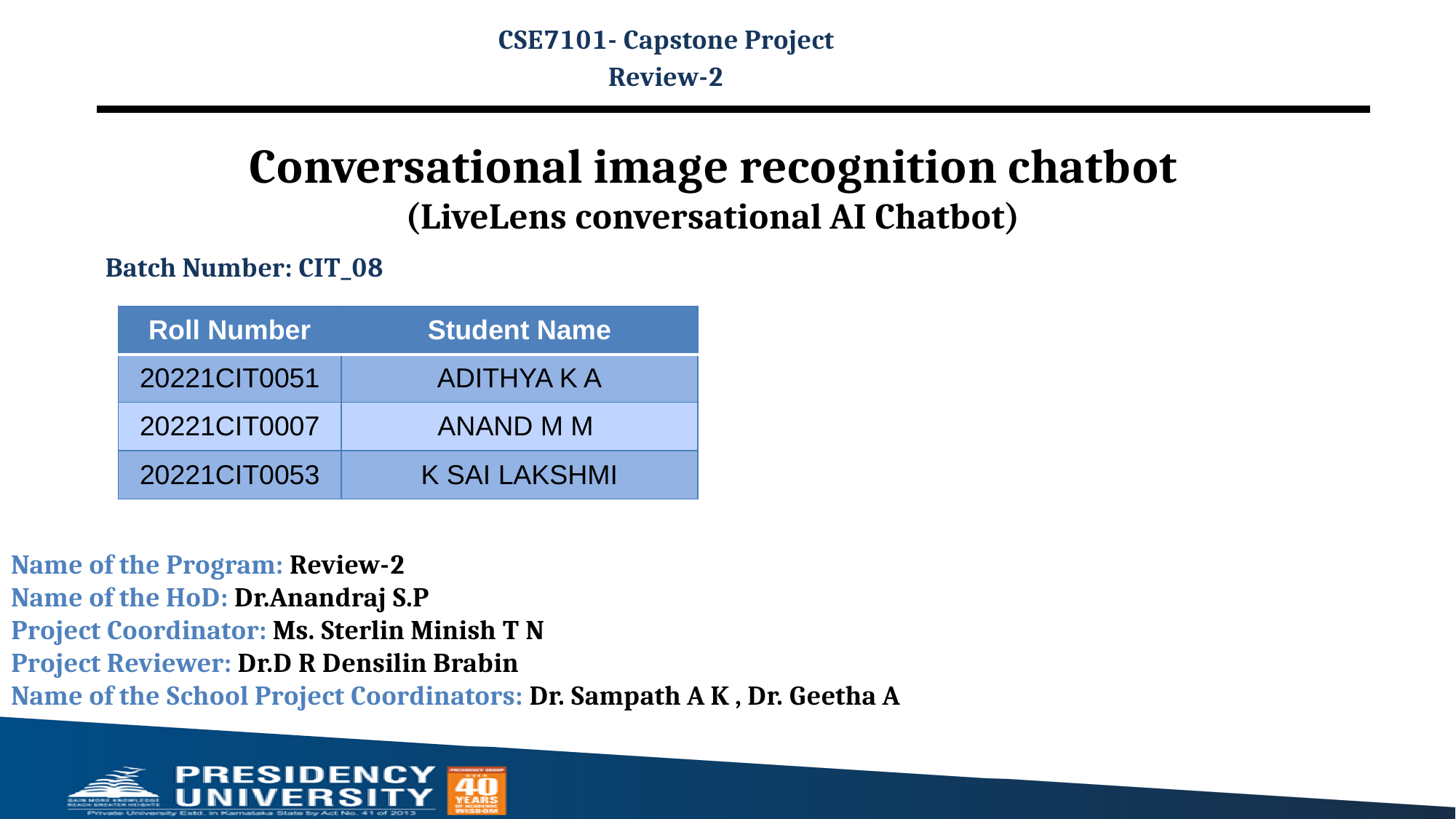

CSE7101- Capstone Project
Review-2
# Conversational image recognition chatbot (LiveLens conversational AI Chatbot)
Batch Number: CIT_08

| Roll Number | Student Name |
| --- | --- |
| 20221CIT0051 | ADITHYA K A |
| 20221CIT0007 | ANAND M M |
| 20221CIT0053 | K SAI LAKSHMI |
Name of the Program: Review-2
Name of the HoD: Dr.Anandraj S.P
Project Coordinator: Ms. Sterlin Minish T N
Project Reviewer: Dr.D R Densilin Brabin
Name of the School Project Coordinators: Dr. Sampath A K , Dr. Geetha A